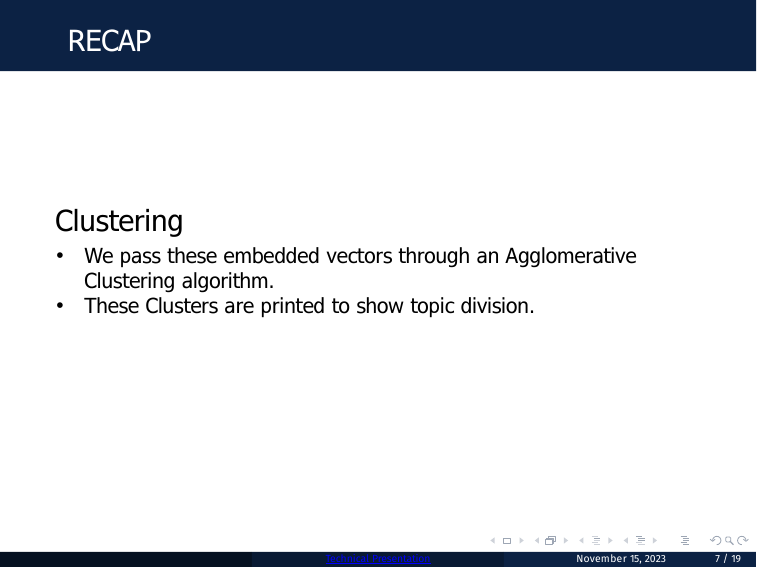

# RECAP
Clustering
We pass these embedded vectors through an Agglomerative Clustering algorithm.
These Clusters are printed to show topic division.

Technical Presentation
November 15, 2023
7 / 19